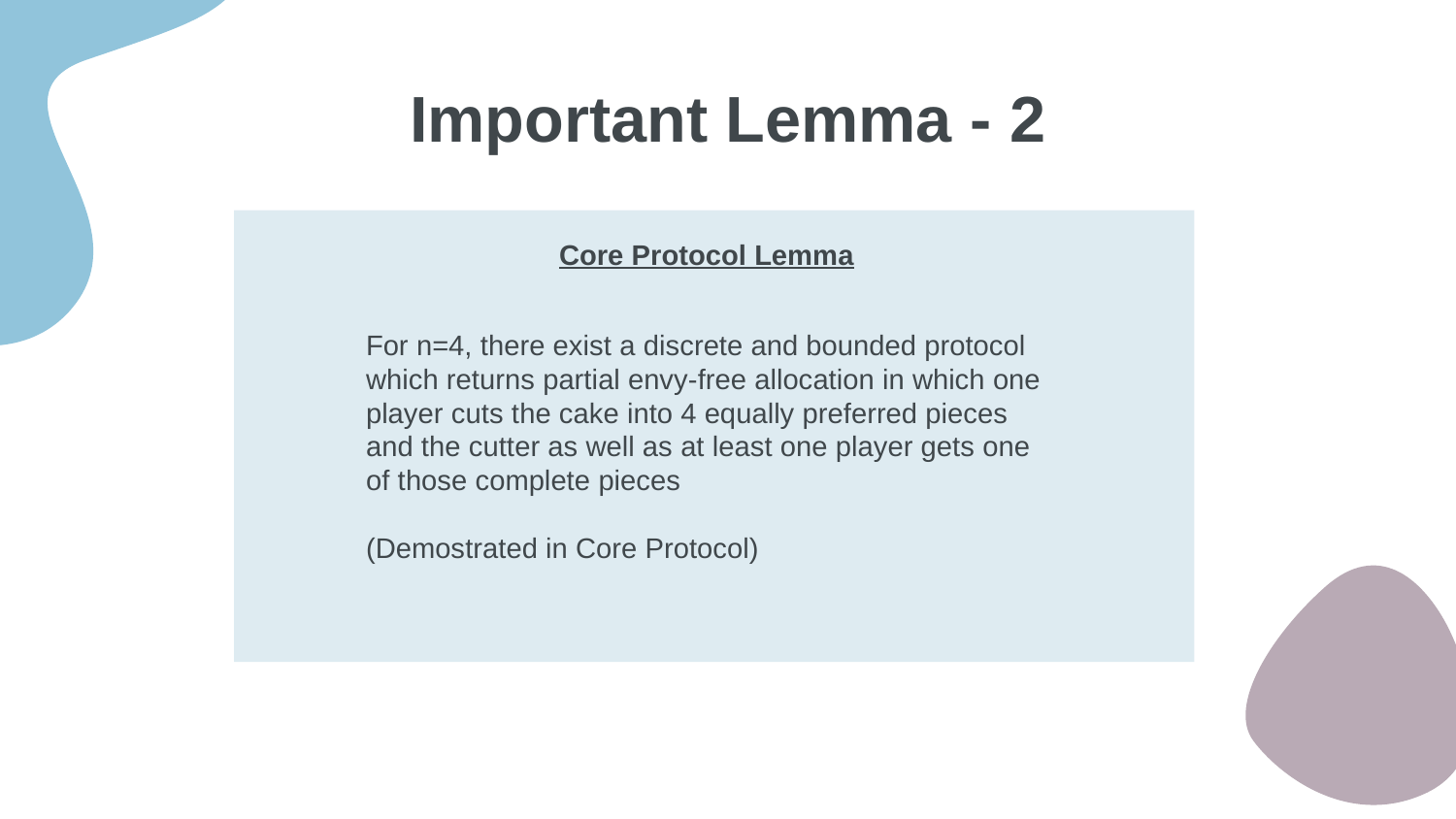

# Important Lemma - 2

Core Protocol Lemma
For n=4, there exist a discrete and bounded protocol which returns partial envy-free allocation in which one player cuts the cake into 4 equally preferred pieces and the cutter as well as at least one player gets one of those complete pieces

(Demostrated in Core Protocol)